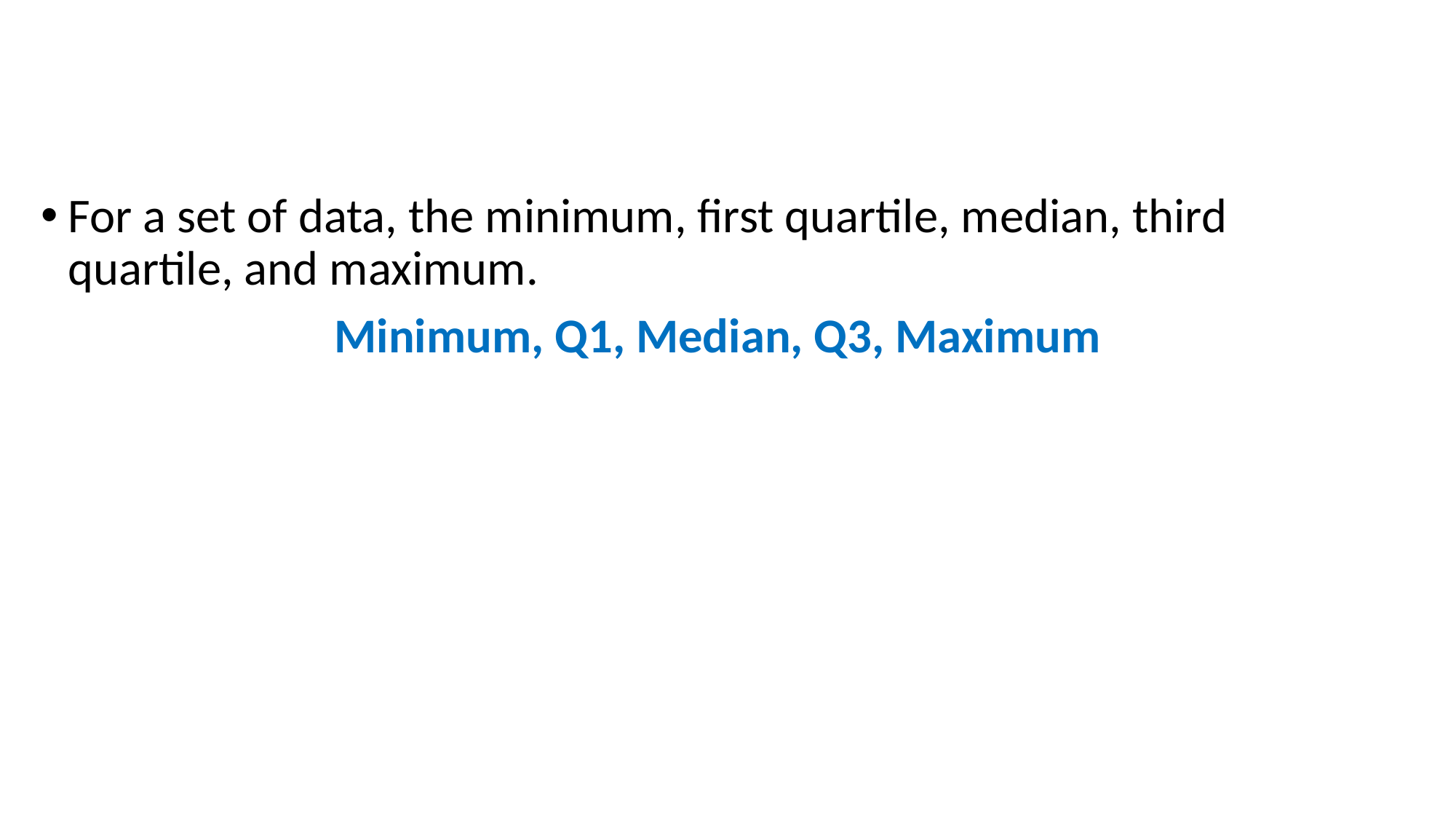

# Five Number Summary
For a set of data, the minimum, first quartile, median, third quartile, and maximum.
Minimum, Q1, Median, Q3, Maximum